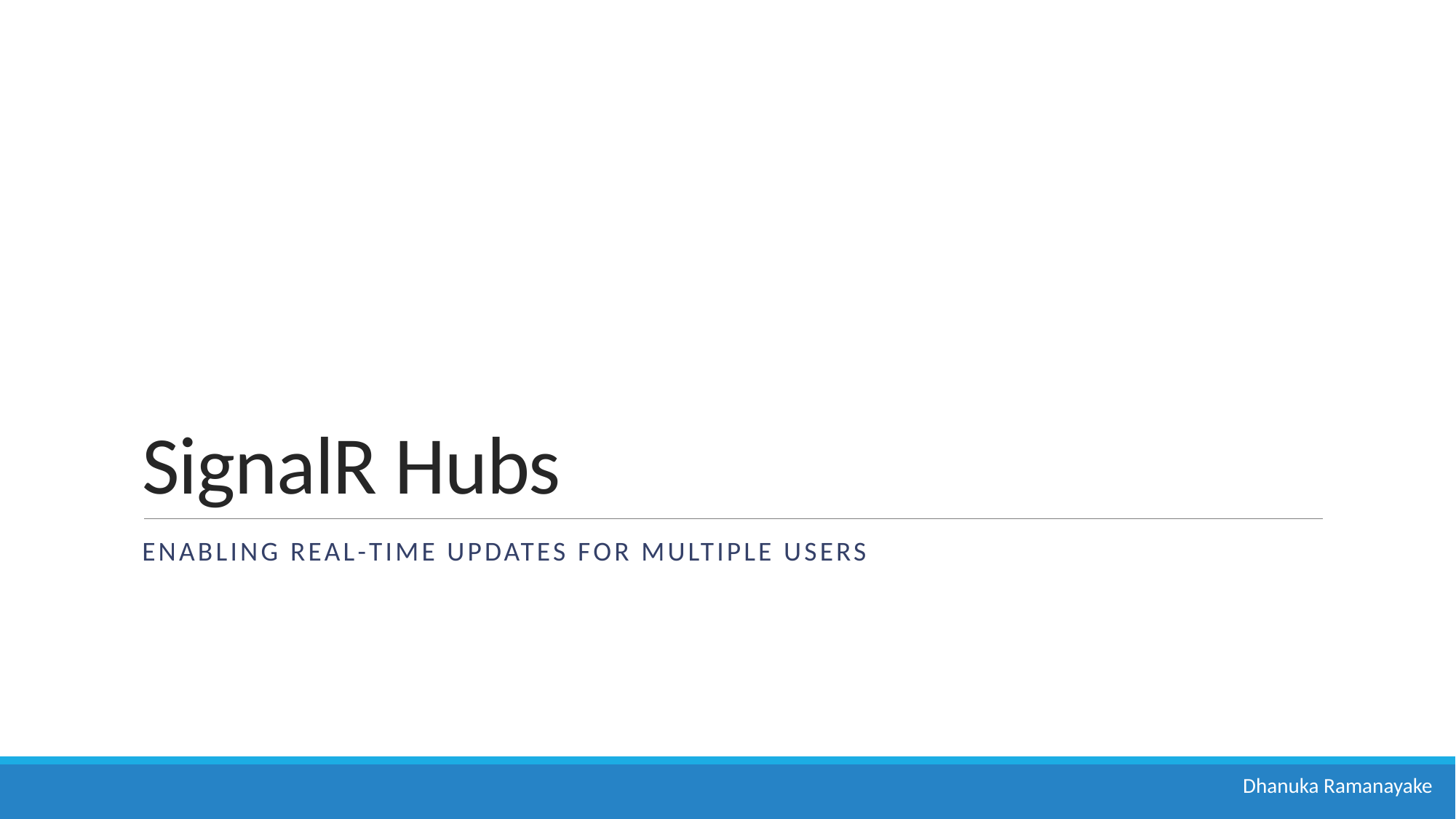

# SignalR Hubs
Enabling Real-Time updates for multiple users
Dhanuka Ramanayake